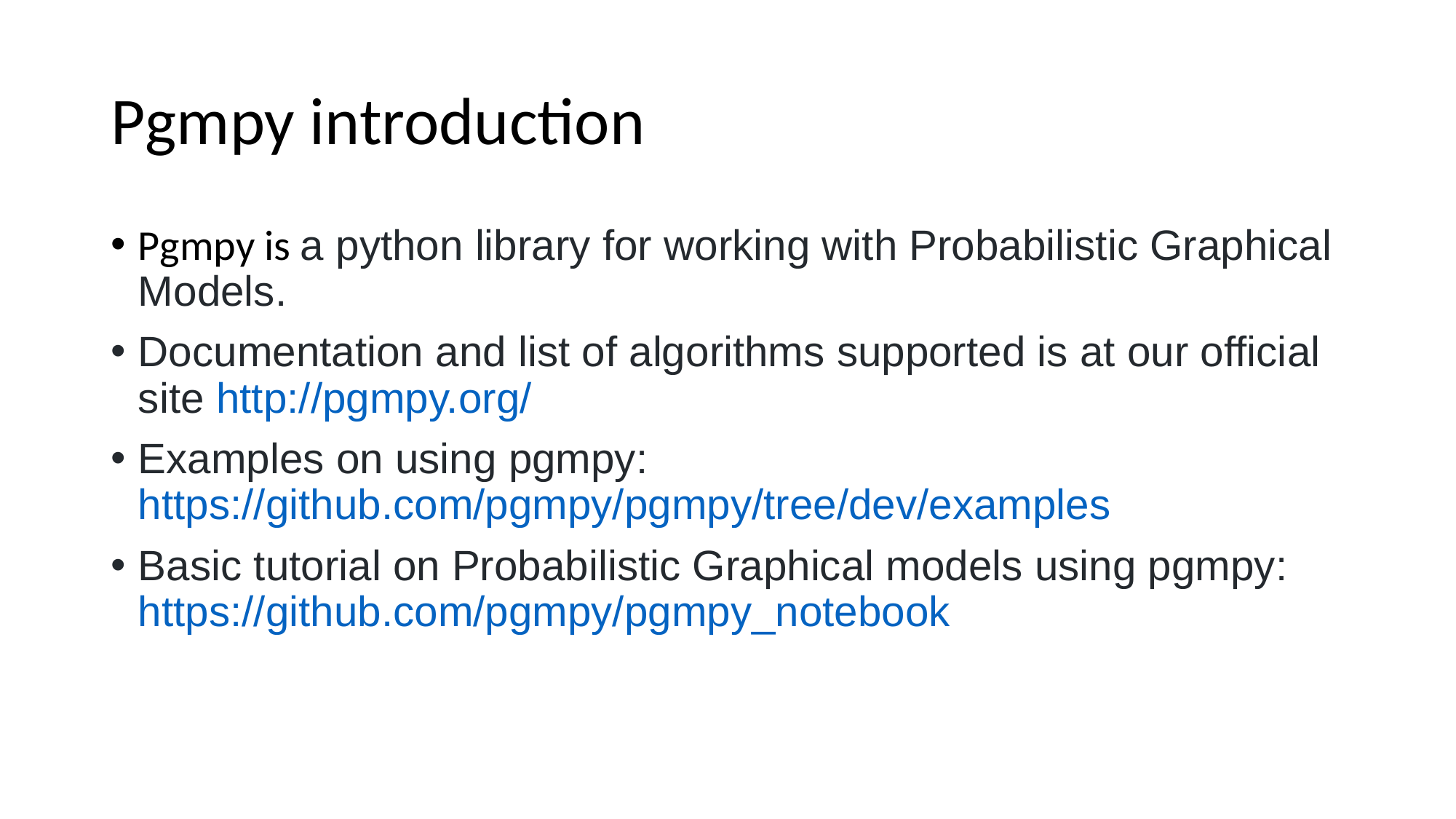

# Pgmpy introduction
Pgmpy is a python library for working with Probabilistic Graphical Models.
Documentation and list of algorithms supported is at our official site http://pgmpy.org/
Examples on using pgmpy: https://github.com/pgmpy/pgmpy/tree/dev/examples
Basic tutorial on Probabilistic Graphical models using pgmpy: https://github.com/pgmpy/pgmpy_notebook